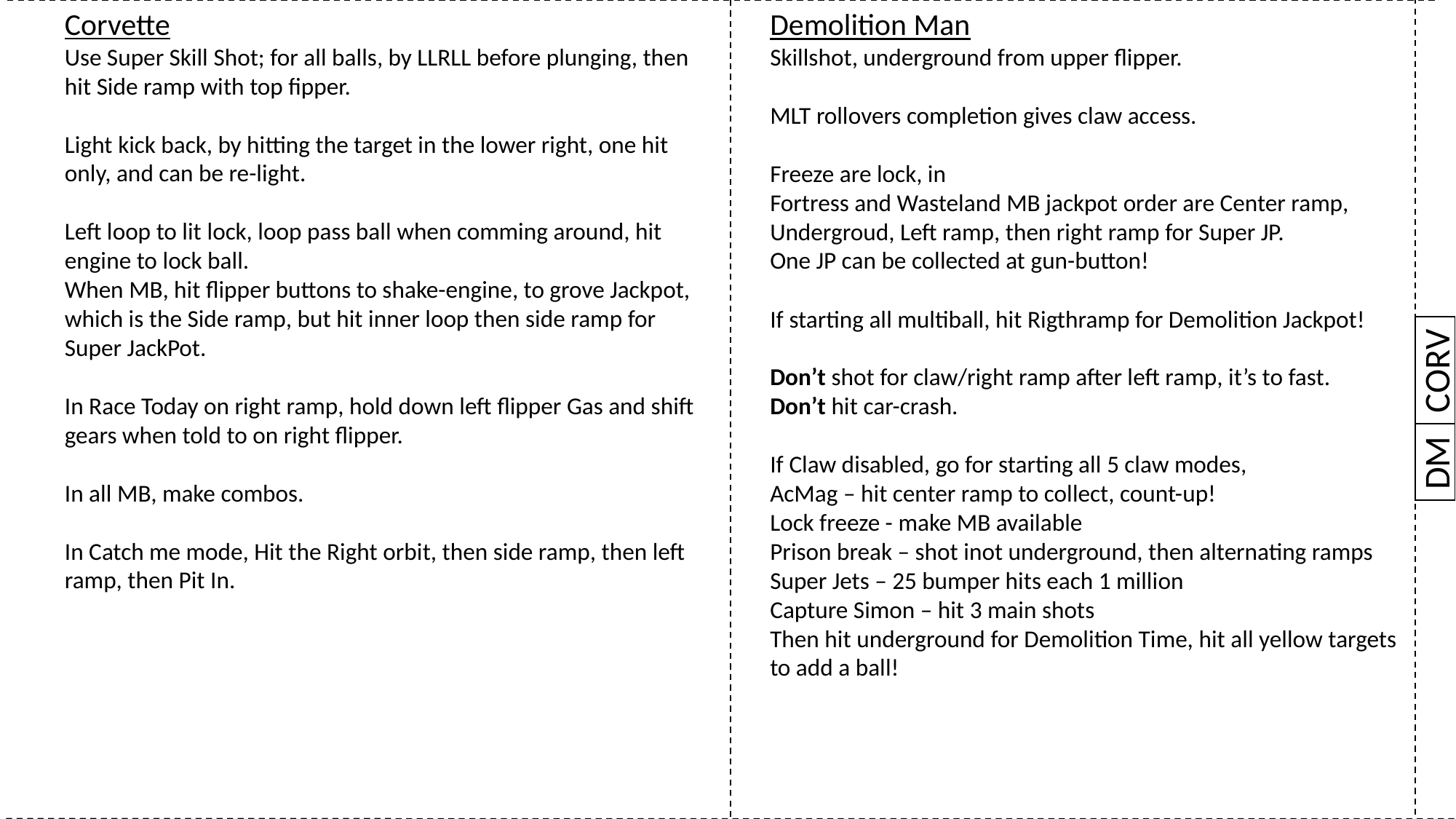

Demolition Man
Skillshot, underground from upper flipper.

MLT rollovers completion gives claw access.

Freeze are lock, in
Fortress and Wasteland MB jackpot order are Center ramp, Undergroud, Left ramp, then right ramp for Super JP.
One JP can be collected at gun-button!

If starting all multiball, hit Rigthramp for Demolition Jackpot!

Don’t shot for claw/right ramp after left ramp, it’s to fast.
Don’t hit car-crash.

If Claw disabled, go for starting all 5 claw modes,
AcMag – hit center ramp to collect, count-up!
Lock freeze - make MB available
Prison break – shot inot underground, then alternating ramps
Super Jets – 25 bumper hits each 1 million
Capture Simon – hit 3 main shots
Then hit underground for Demolition Time, hit all yellow targets to add a ball!

Corvette
Use Super Skill Shot; for all balls, by LLRLL before plunging, then hit Side ramp with top fipper.

Light kick back, by hitting the target in the lower right, one hit only, and can be re-light.

Left loop to lit lock, loop pass ball when comming around, hit engine to lock ball.
When MB, hit flipper buttons to shake-engine, to grove Jackpot, which is the Side ramp, but hit inner loop then side ramp for Super JackPot.

In Race Today on right ramp, hold down left flipper Gas and shift gears when told to on right flipper.

In all MB, make combos.

In Catch me mode, Hit the Right orbit, then side ramp, then left ramp, then Pit In.
CORV
DM